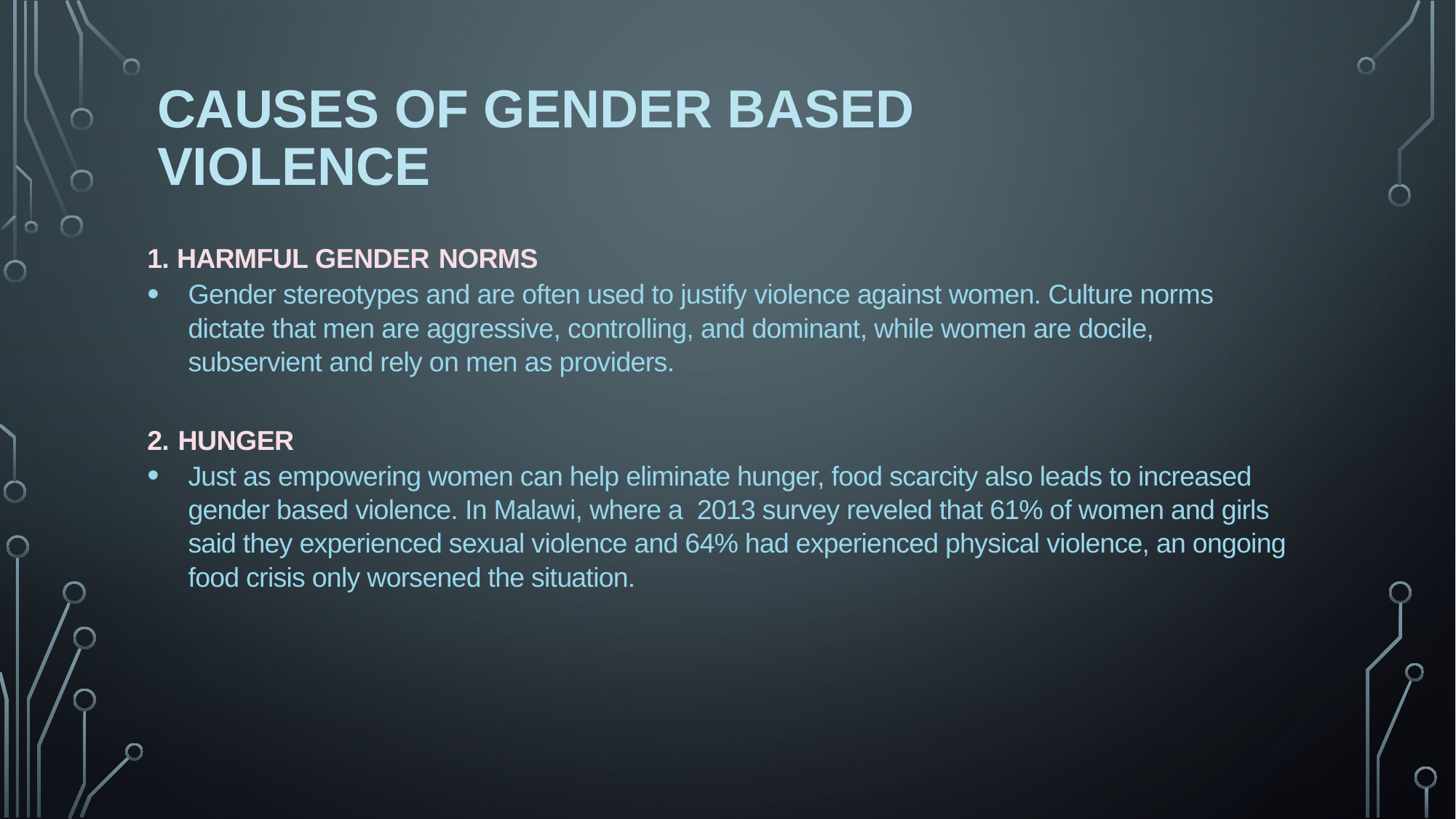

# CAUSES OF GENDER BASED violence
1. HARMFUL GENDER NORMS
Gender stereotypes and are often used to justify violence against women. Culture norms dictate that men are aggressive, controlling, and dominant, while women are docile, subservient and rely on men as providers.

2. HUNGER
Just as empowering women can help eliminate hunger, food scarcity also leads to increased gender based violence. In Malawi, where a  2013 survey reveled that 61% of women and girls said they experienced sexual violence and 64% had experienced physical violence, an ongoing food crisis only worsened the situation.